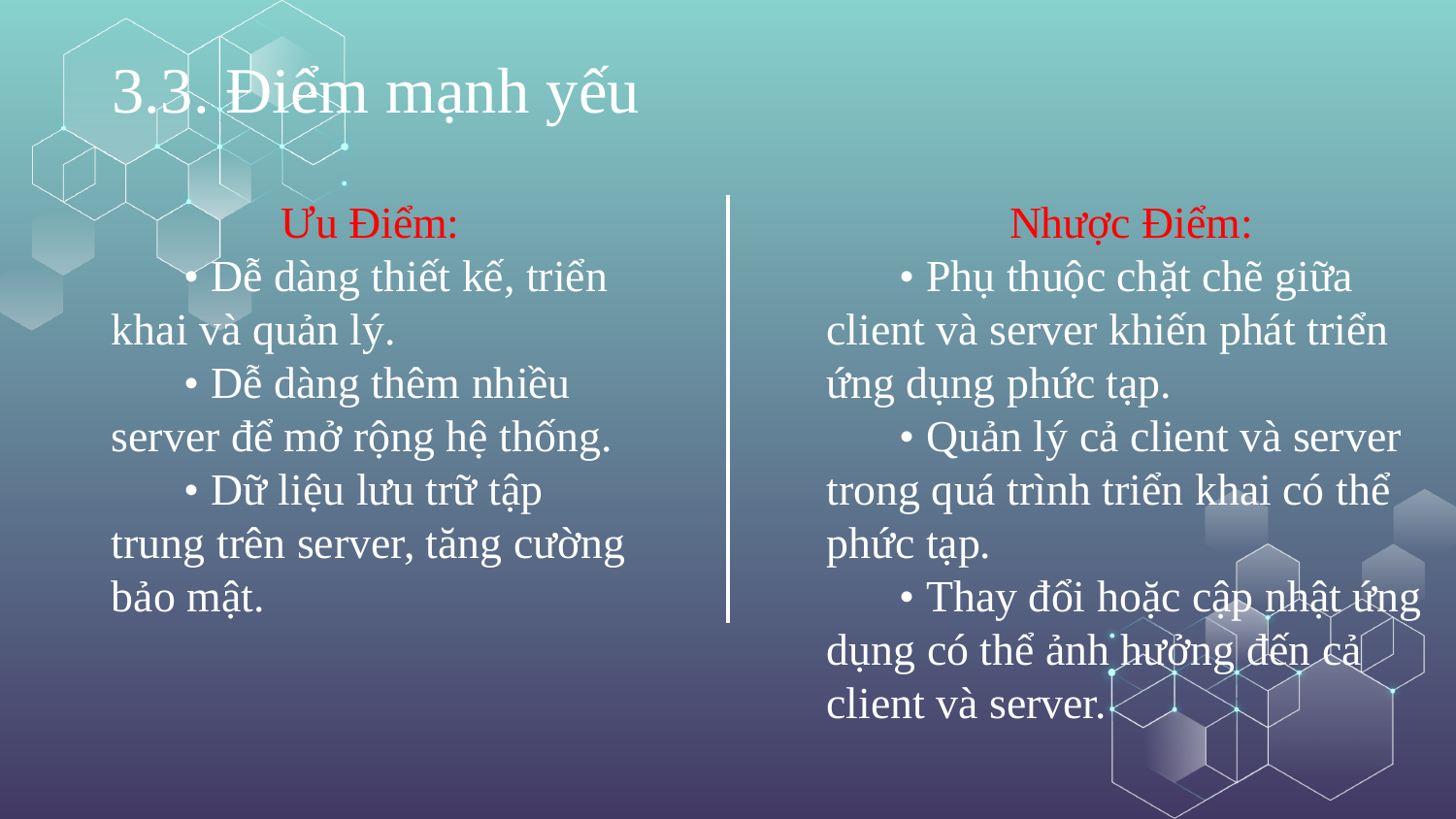

3.3. Điểm mạnh yếu
Ưu Điểm:
• Dễ dàng thiết kế, triển khai và quản lý.
• Dễ dàng thêm nhiều server để mở rộng hệ thống.
• Dữ liệu lưu trữ tập trung trên server, tăng cường bảo mật.
Nhược Điểm:
• Phụ thuộc chặt chẽ giữa client và server khiến phát triển ứng dụng phức tạp.
• Quản lý cả client và server trong quá trình triển khai có thể phức tạp.
• Thay đổi hoặc cập nhật ứng dụng có thể ảnh hưởng đến cả client và server.